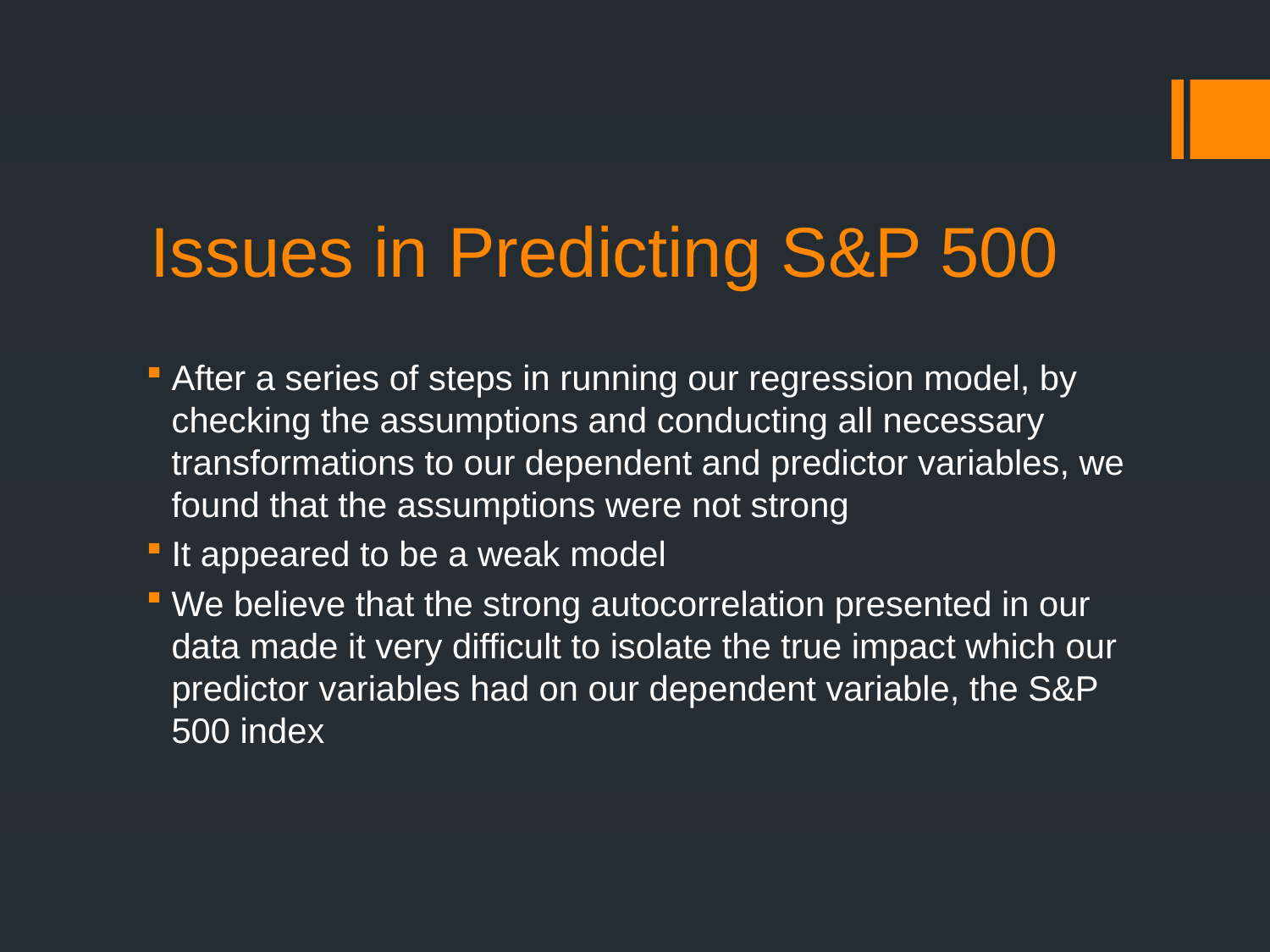

# Issues in Predicting S&P 500
After a series of steps in running our regression model, by checking the assumptions and conducting all necessary transformations to our dependent and predictor variables, we found that the assumptions were not strong
It appeared to be a weak model
We believe that the strong autocorrelation presented in our data made it very difficult to isolate the true impact which our predictor variables had on our dependent variable, the S&P 500 index